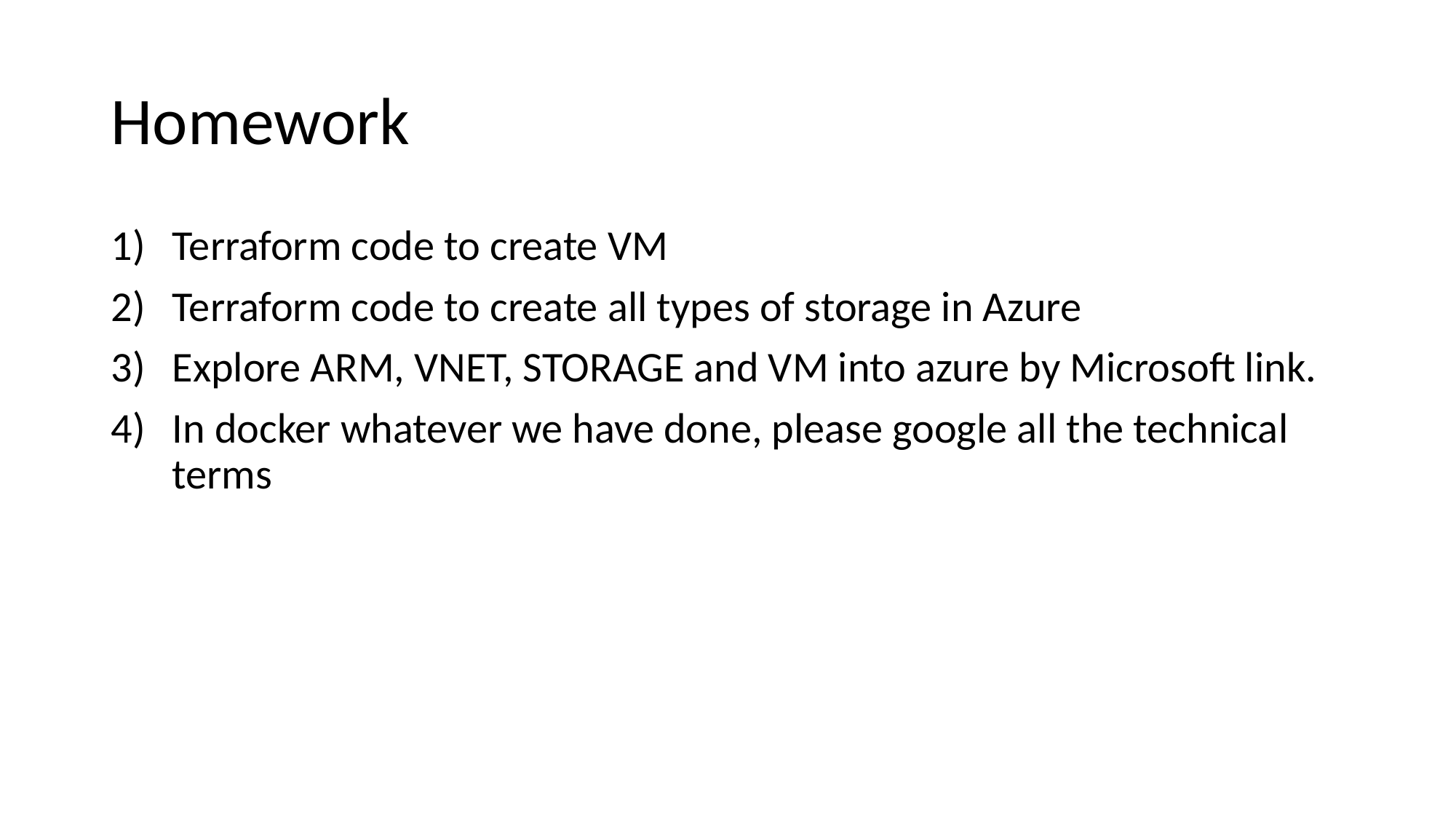

# Homework
Terraform code to create VM
Terraform code to create all types of storage in Azure
Explore ARM, VNET, STORAGE and VM into azure by Microsoft link.
In docker whatever we have done, please google all the technical terms